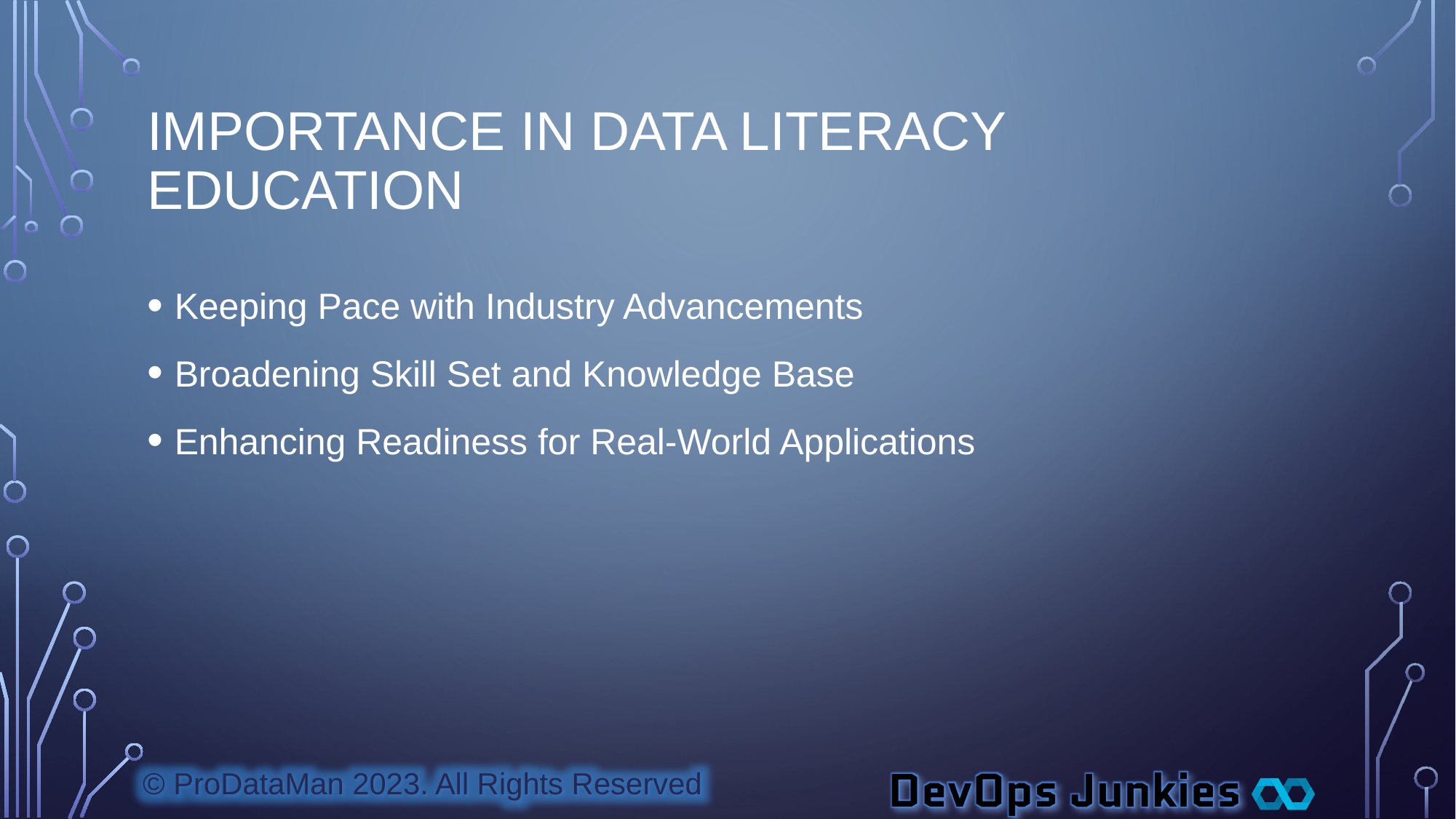

# Importance in Data Literacy Education
Keeping Pace with Industry Advancements
Broadening Skill Set and Knowledge Base
Enhancing Readiness for Real-World Applications